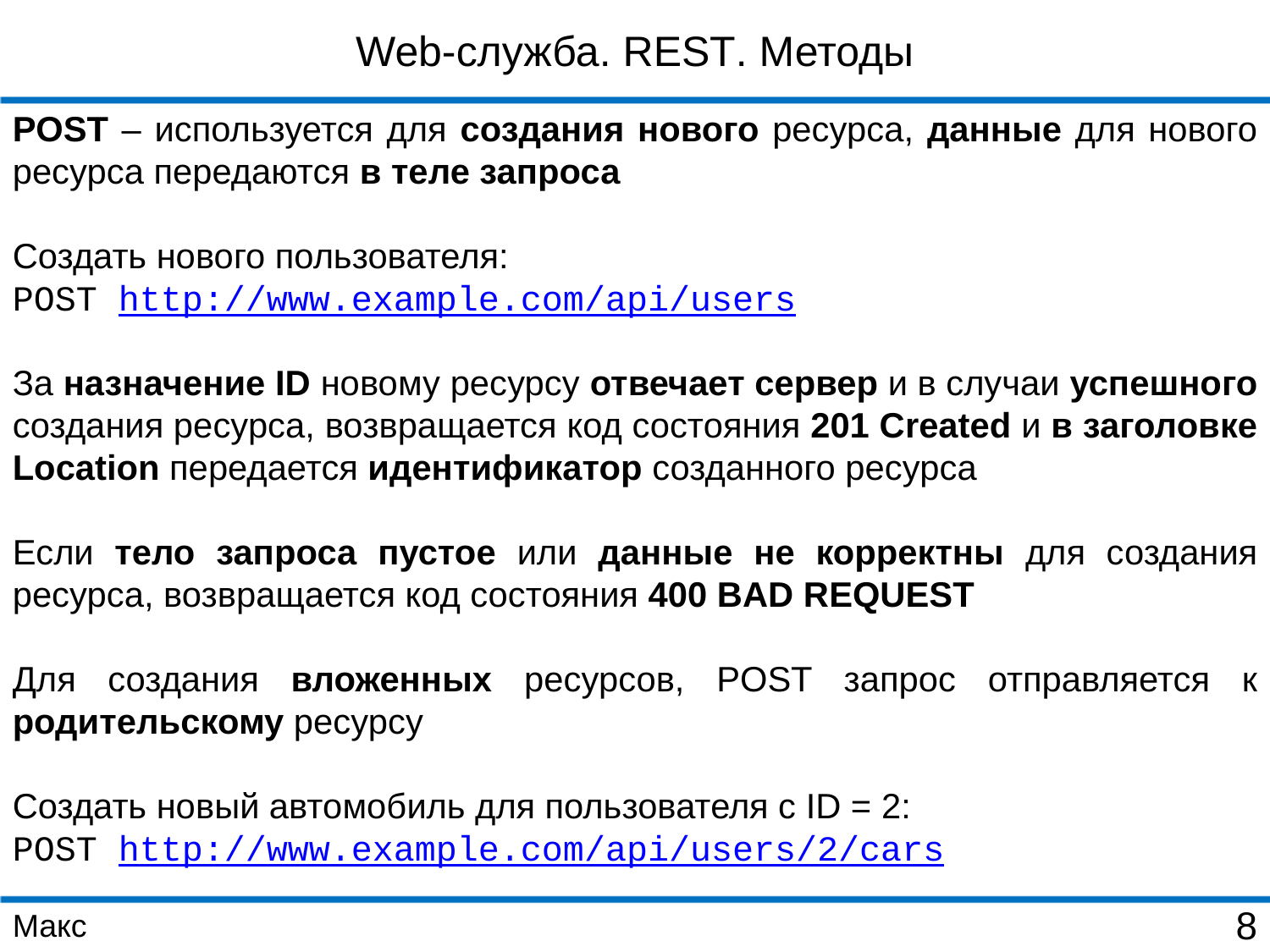

Web-служба. REST. Методы
POST – используется для создания нового ресурса, данные для нового ресурса передаются в теле запроса

Создать нового пользователя:
POST http://www.example.com/api/users

За назначение ID новому ресурсу отвечает сервер и в случаи успешного создания ресурса, возвращается код состояния 201 Created и в заголовке Location передается идентификатор созданного ресурса

Если тело запроса пустое или данные не корректны для создания ресурса, возвращается код состояния 400 BAD REQUEST

Для создания вложенных ресурсов, POST запрос отправляется к родительскому ресурсу

Создать новый автомобиль для пользователя с ID = 2:
POST http://www.example.com/api/users/2/cars
Макс
8